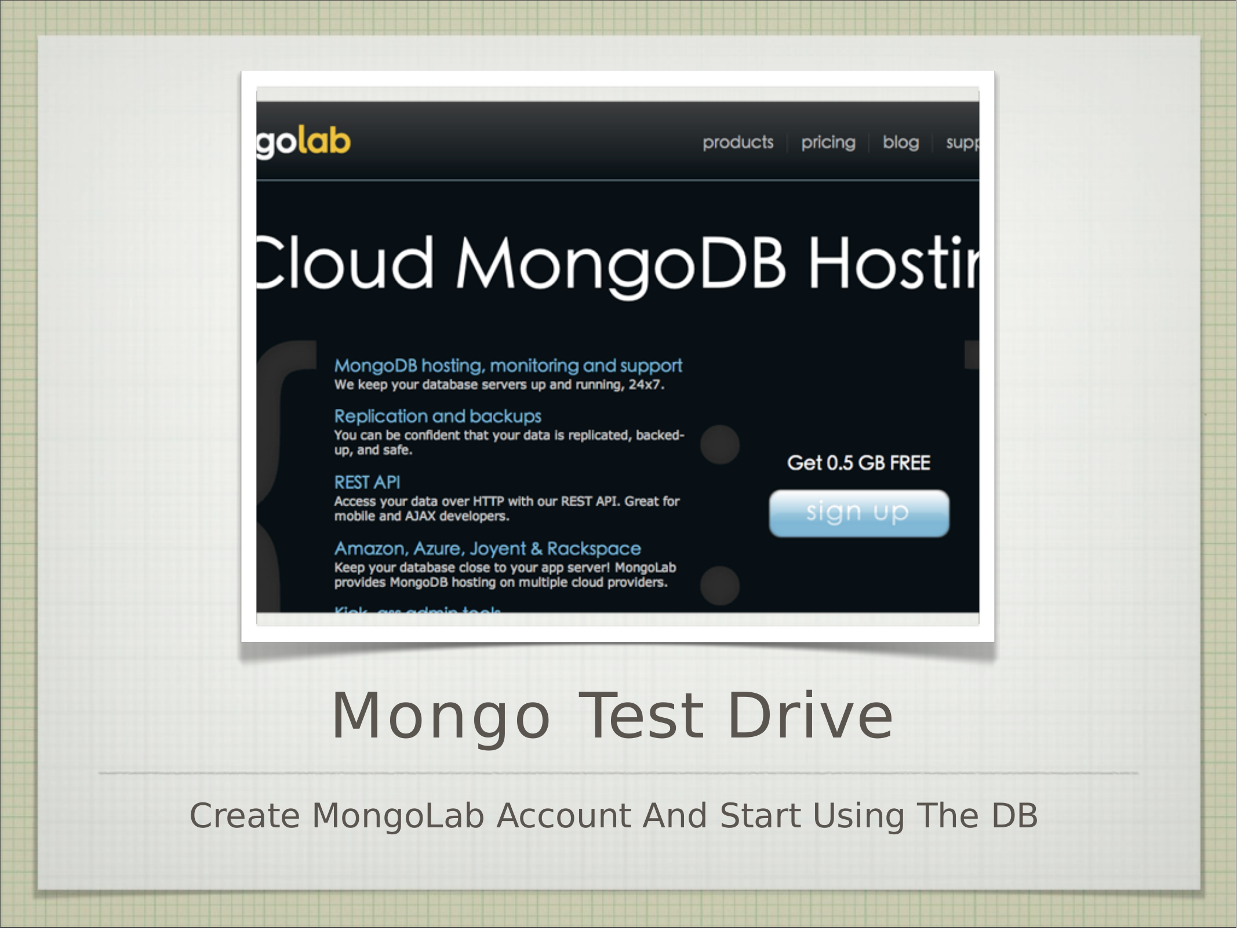

Mongo Test Drive
Create MongoLab Account And Start Using The DB